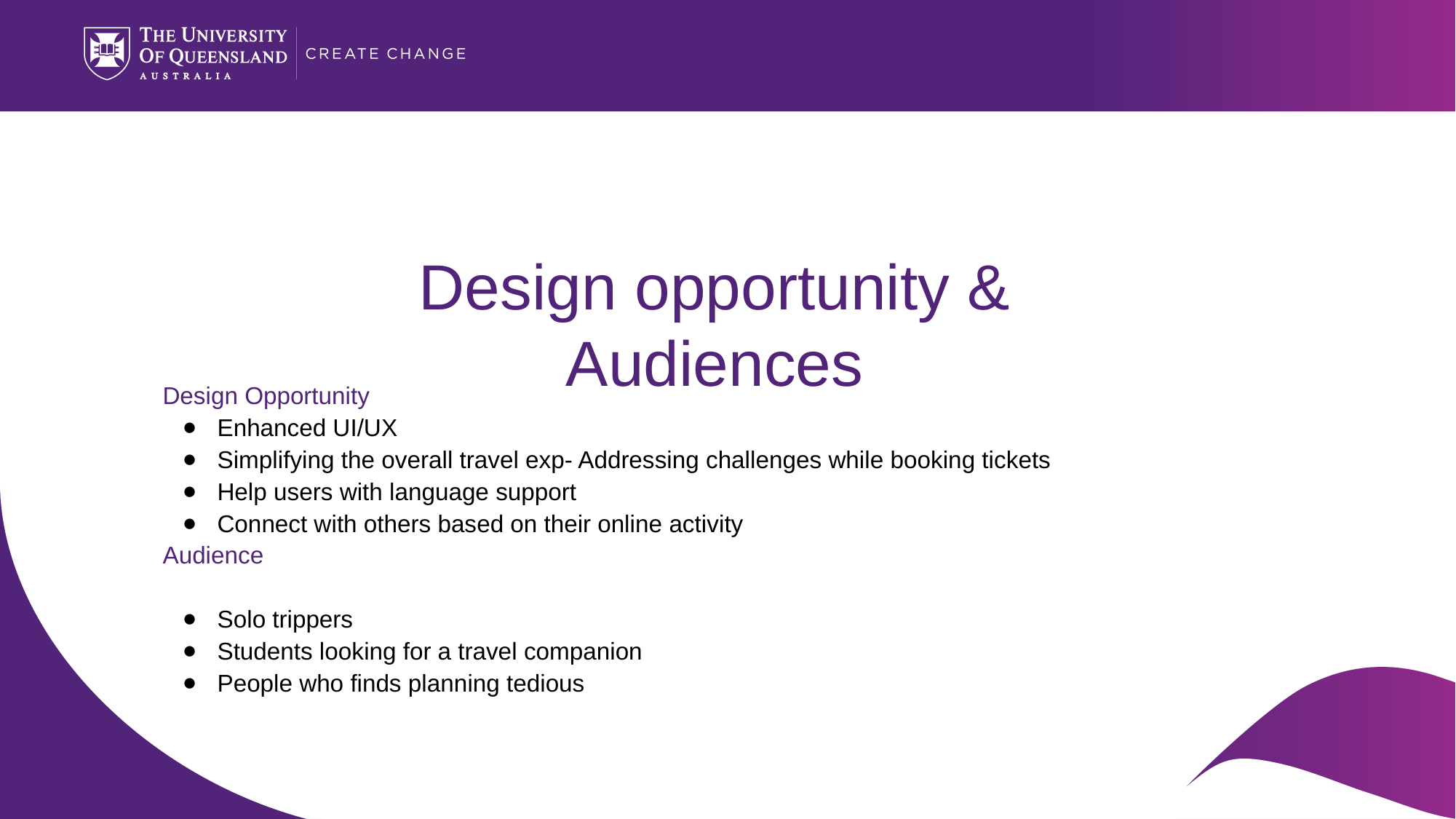

Design opportunity &
Audiences
Design Opportunity
Enhanced UI/UX
Simplifying the overall travel exp- Addressing challenges while booking tickets
Help users with language support
Connect with others based on their online activity
Audience

Solo trippers
Students looking for a travel companion
People who finds planning tedious